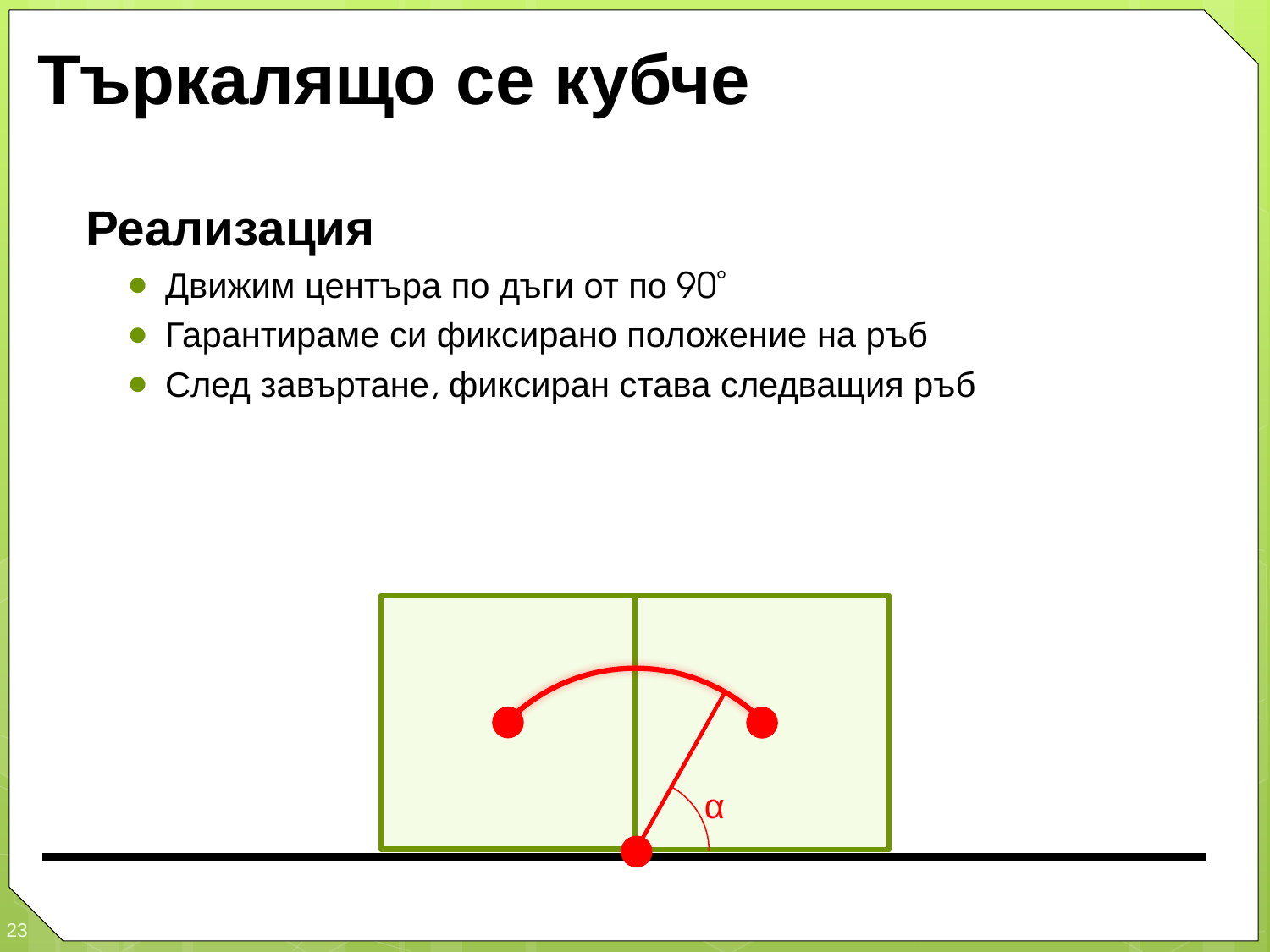

# Търкалящо се кубче
Реализация
Движим центъра по дъги от по 90°
Гарантираме си фиксирано положение на ръб
След завъртане, фиксиран става следващия ръб

α